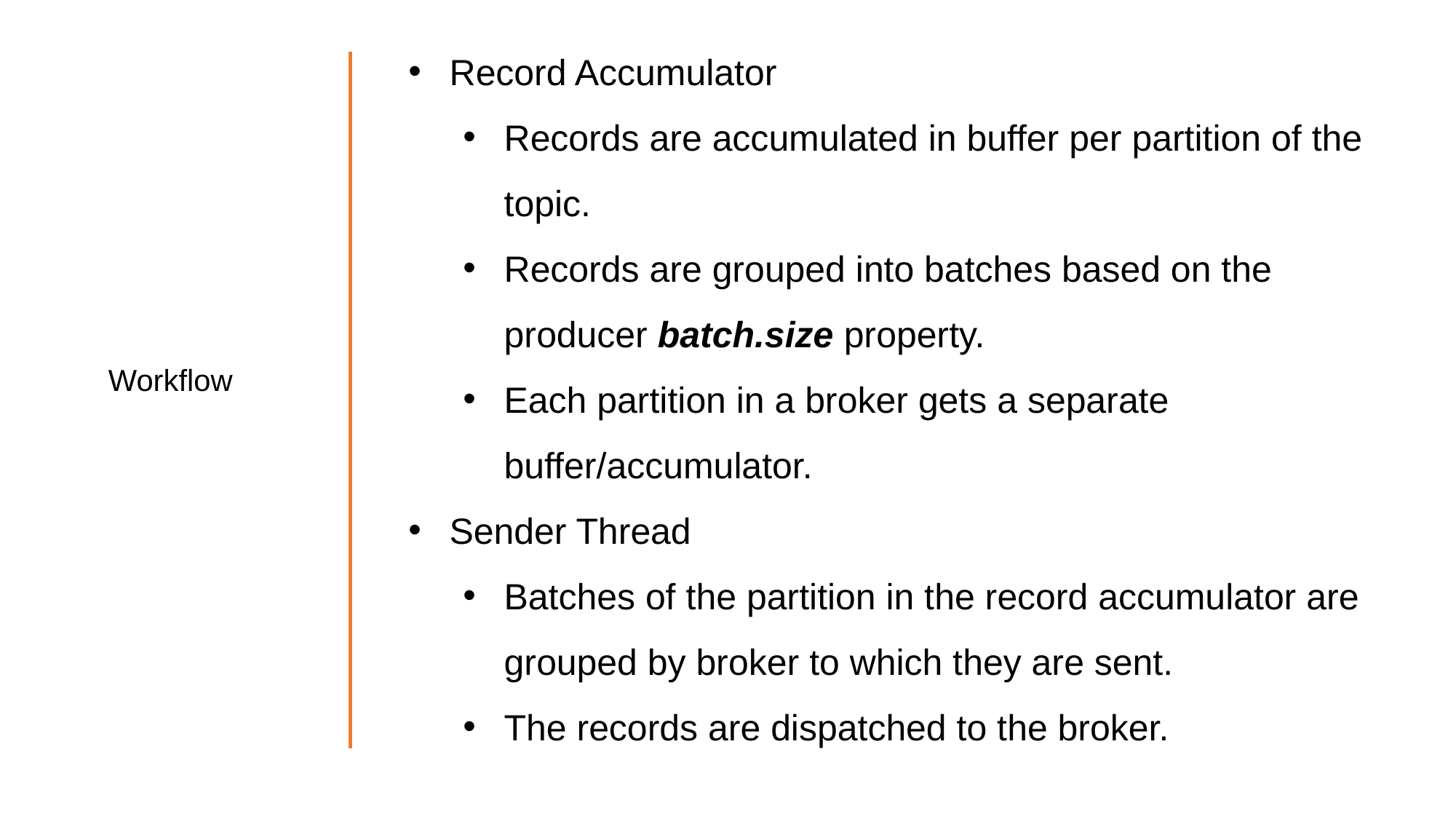

Record Accumulator
Records are accumulated in buffer per partition of the topic.
Records are grouped into batches based on the producer batch.size property.
Each partition in a broker gets a separate buffer/accumulator.
Sender Thread
Batches of the partition in the record accumulator are grouped by broker to which they are sent.
The records are dispatched to the broker.
Workflow